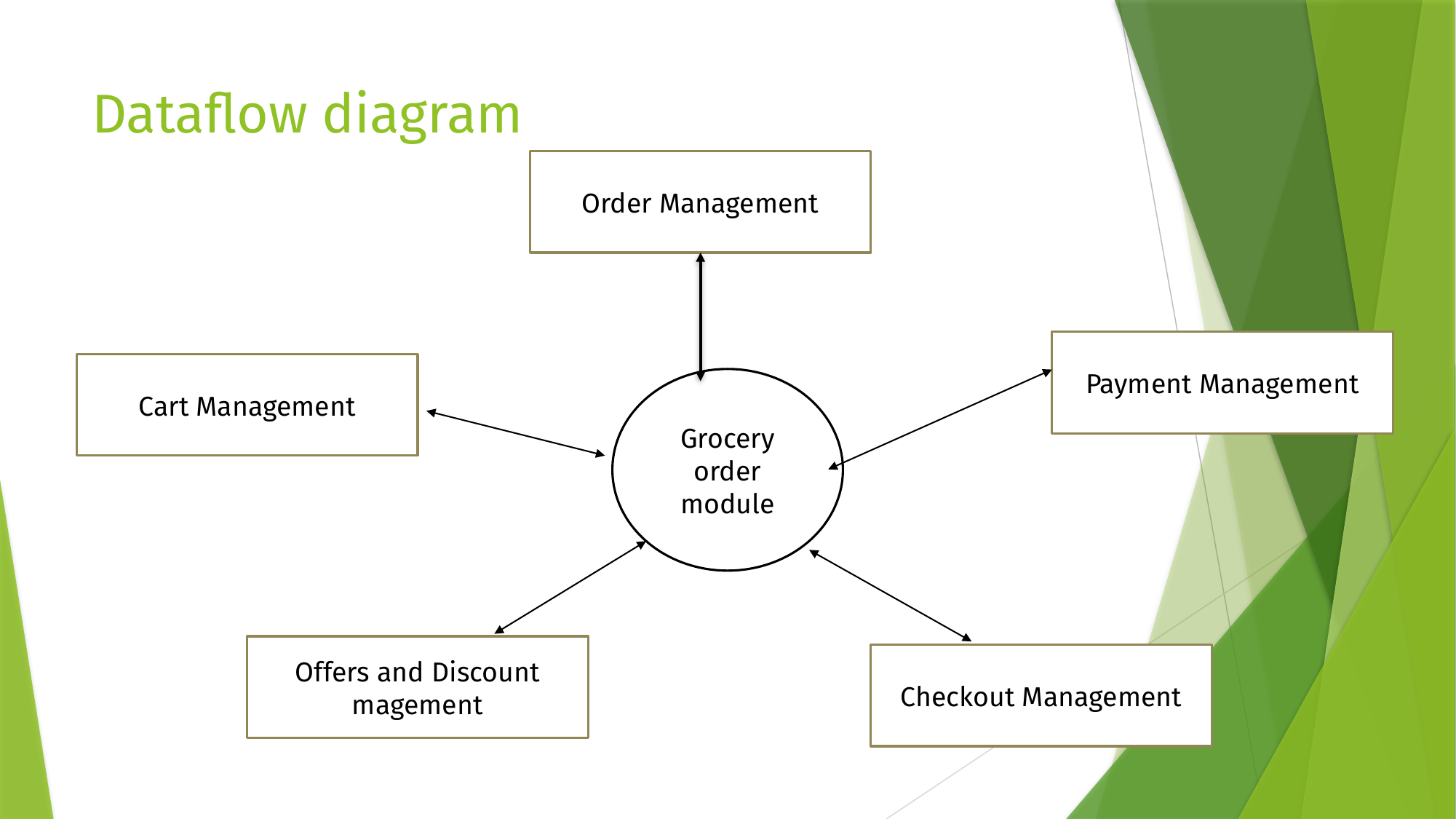

# Dataflow diagram
Order Management

Payment Management
Cart Management
Grocery order module
Offers and Discount magement
Checkout Management